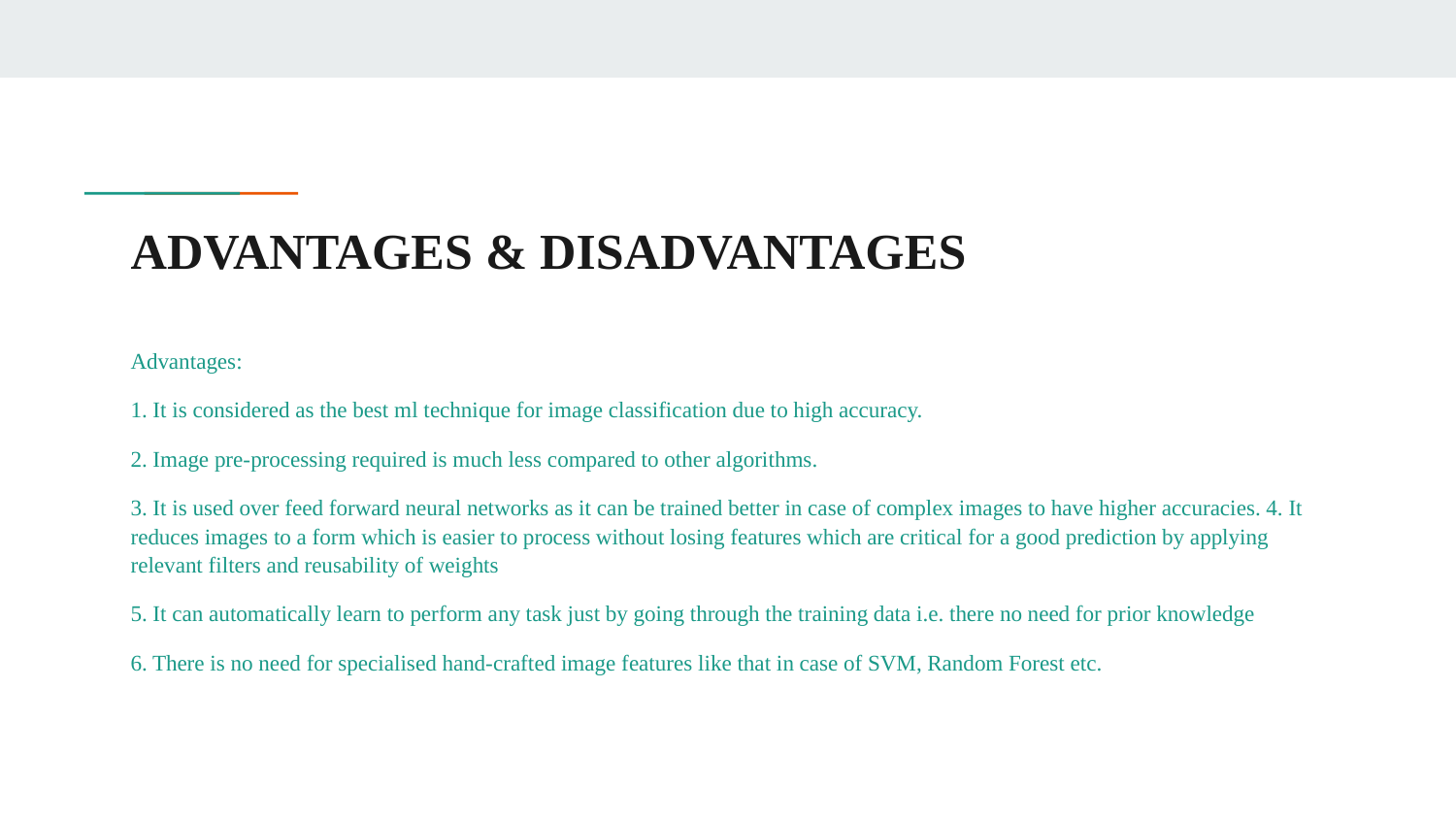

# ADVANTAGES & DISADVANTAGES
Advantages:
1. It is considered as the best ml technique for image classification due to high accuracy.
2. Image pre-processing required is much less compared to other algorithms.
3. It is used over feed forward neural networks as it can be trained better in case of complex images to have higher accuracies. 4. It reduces images to a form which is easier to process without losing features which are critical for a good prediction by applying relevant filters and reusability of weights
5. It can automatically learn to perform any task just by going through the training data i.e. there no need for prior knowledge
6. There is no need for specialised hand-crafted image features like that in case of SVM, Random Forest etc.